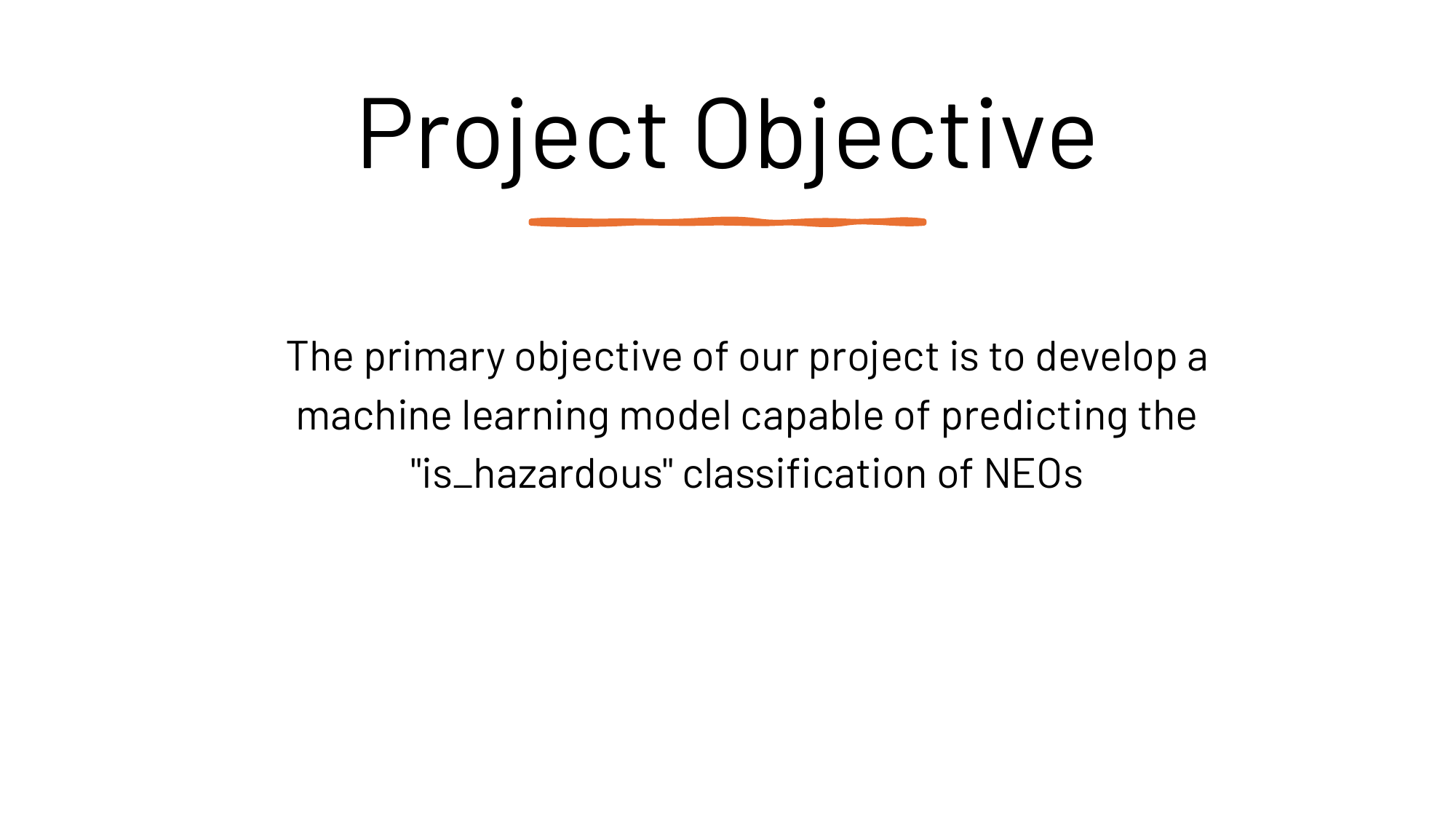

# Project Objective

The primary objective of our project is to develop a machine learning model capable of predicting the "is_hazardous" classification of NEOs